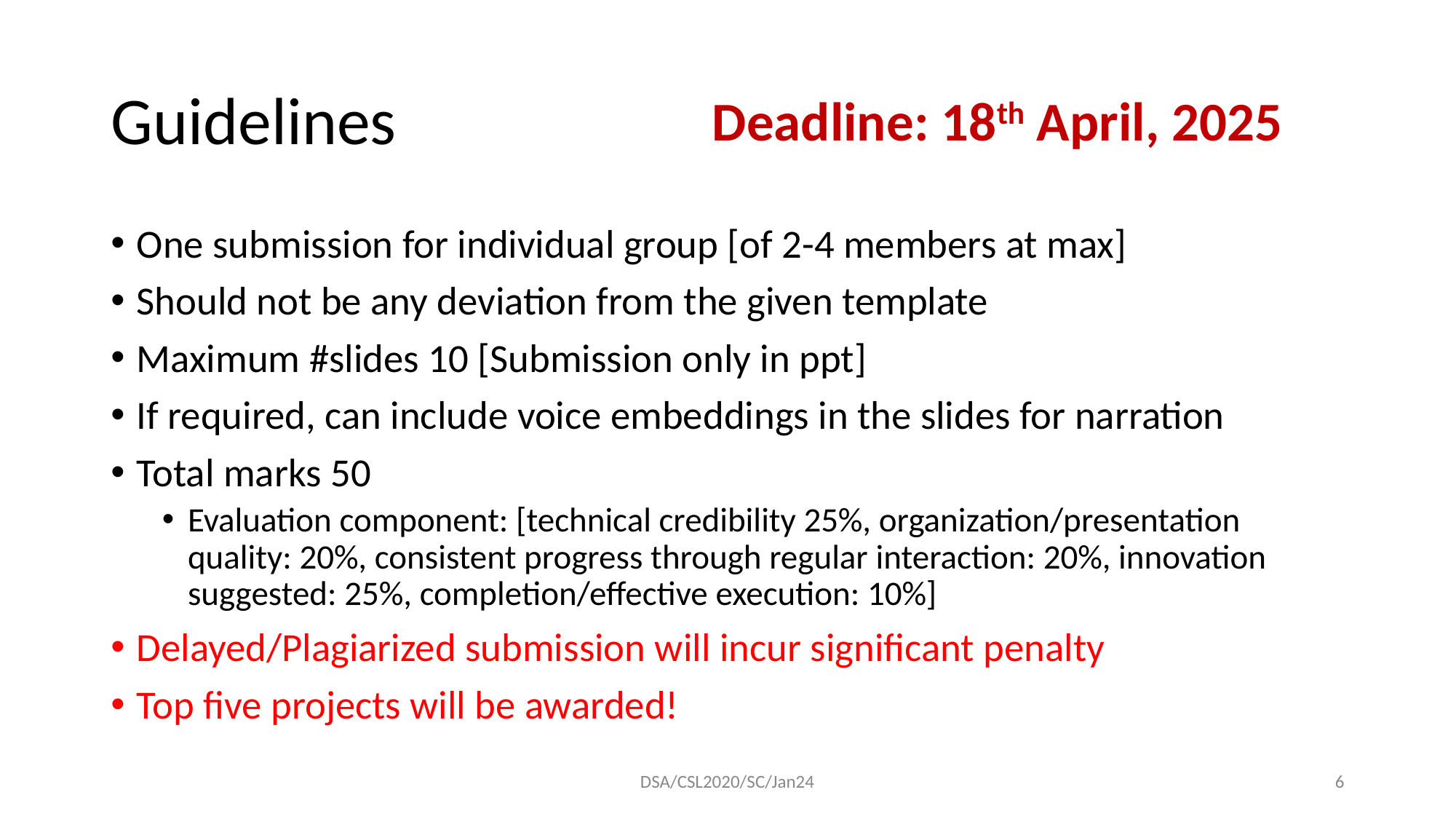

# Guidelines
Deadline: 18th April, 2025
One submission for individual group [of 2-4 members at max]
Should not be any deviation from the given template
Maximum #slides 10 [Submission only in ppt]
If required, can include voice embeddings in the slides for narration
Total marks 50
Evaluation component: [technical credibility 25%, organization/presentation quality: 20%, consistent progress through regular interaction: 20%, innovation suggested: 25%, completion/effective execution: 10%]
Delayed/Plagiarized submission will incur significant penalty
Top five projects will be awarded!

DSA/CSL2020/SC/Jan24
6